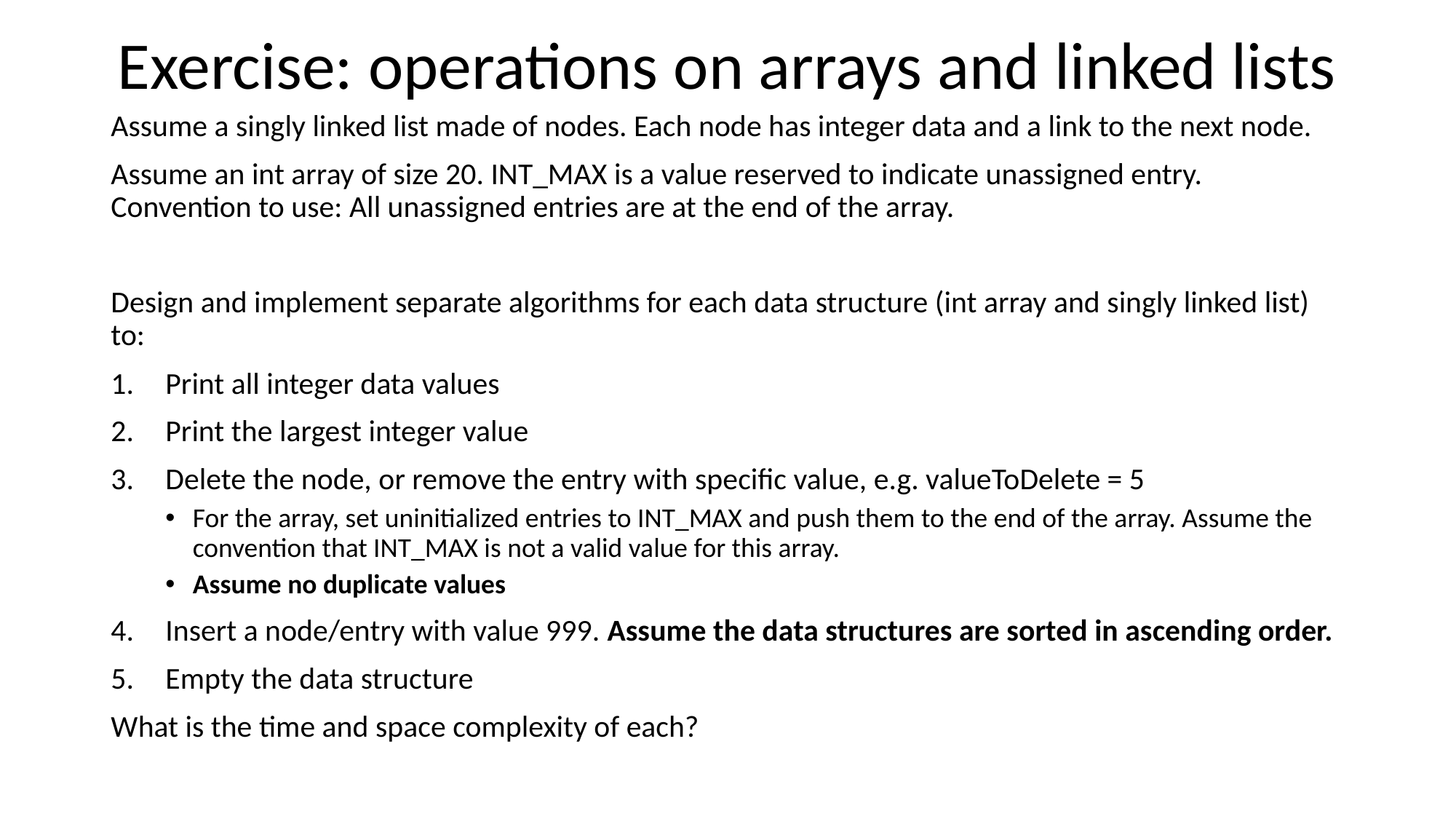

# Exercise: operations on arrays and linked lists
Assume a singly linked list made of nodes. Each node has integer data and a link to the next node.
Assume an int array of size 20. INT_MAX is a value reserved to indicate unassigned entry. Convention to use: All unassigned entries are at the end of the array.

Design and implement separate algorithms for each data structure (int array and singly linked list) to:
Print all integer data values
Print the largest integer value
Delete the node, or remove the entry with specific value, e.g. valueToDelete = 5
For the array, set uninitialized entries to INT_MAX and push them to the end of the array. Assume the convention that INT_MAX is not a valid value for this array.
Assume no duplicate values
Insert a node/entry with value 999. Assume the data structures are sorted in ascending order.
Empty the data structure
What is the time and space complexity of each?